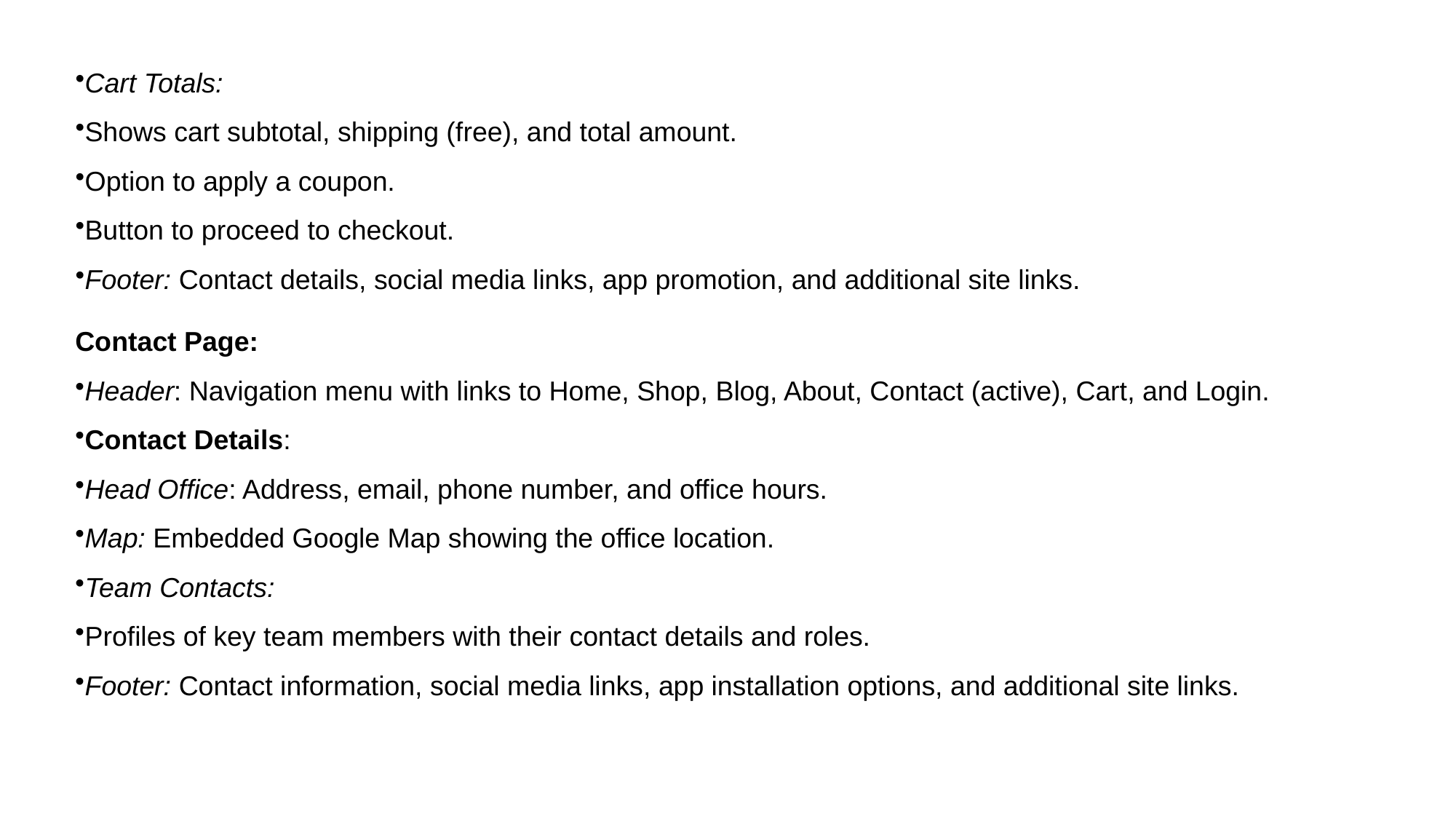

Cart Totals:
Shows cart subtotal, shipping (free), and total amount.
Option to apply a coupon.
Button to proceed to checkout.
Footer: Contact details, social media links, app promotion, and additional site links.
Contact Page:
Header: Navigation menu with links to Home, Shop, Blog, About, Contact (active), Cart, and Login.
Contact Details:
Head Office: Address, email, phone number, and office hours.
Map: Embedded Google Map showing the office location.
Team Contacts:
Profiles of key team members with their contact details and roles.
Footer: Contact information, social media links, app installation options, and additional site links.